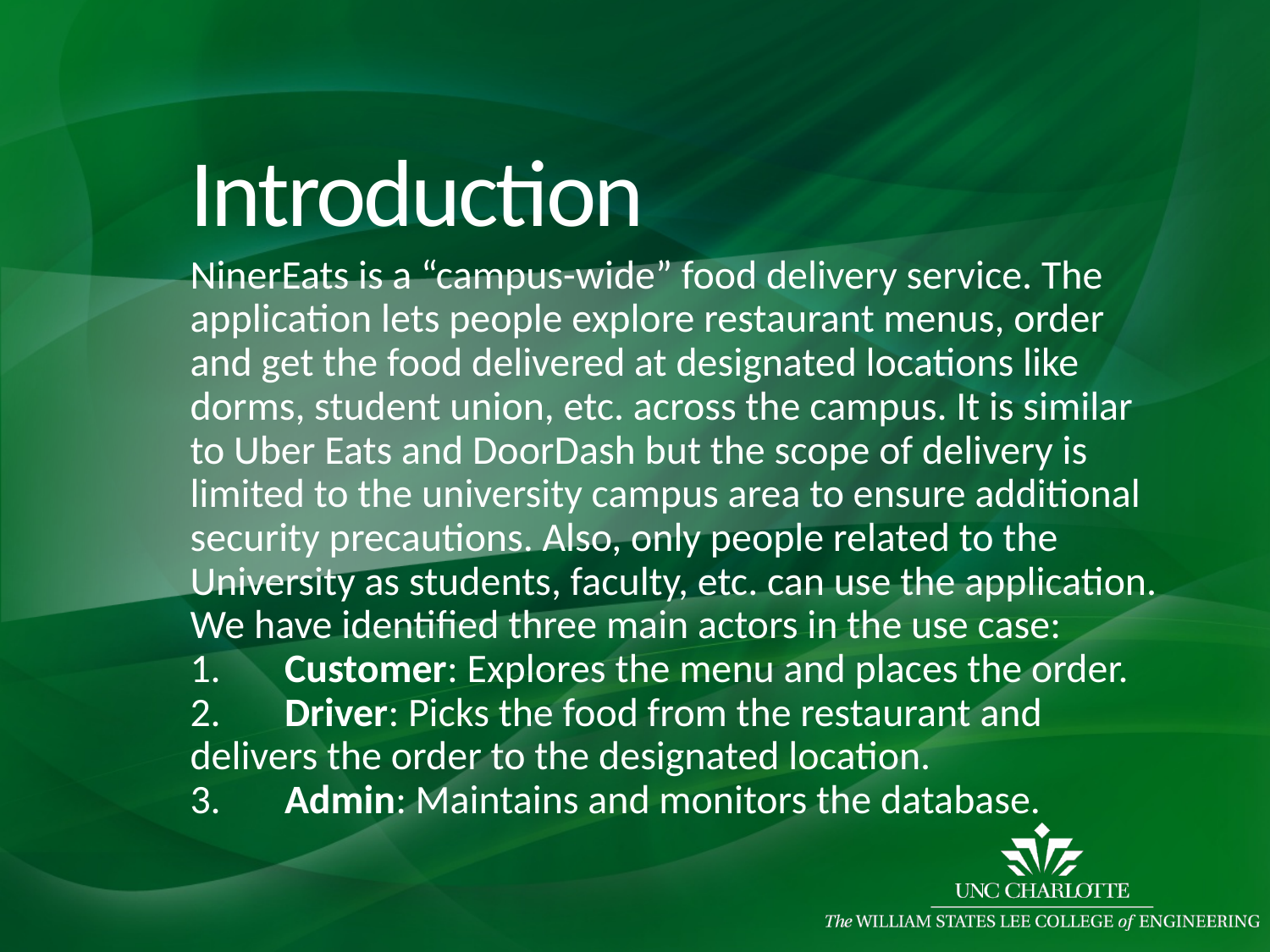

# Introduction
NinerEats is a “campus-wide” food delivery service. The application lets people explore restaurant menus, order and get the food delivered at designated locations like dorms, student union, etc. across the campus. It is similar to Uber Eats and DoorDash but the scope of delivery is limited to the university campus area to ensure additional security precautions. Also, only people related to the University as students, faculty, etc. can use the application. We have identified three main actors in the use case:
1.       Customer: Explores the menu and places the order.
2.       Driver: Picks the food from the restaurant and   	delivers the order to the designated location.
3.       Admin: Maintains and monitors the database.